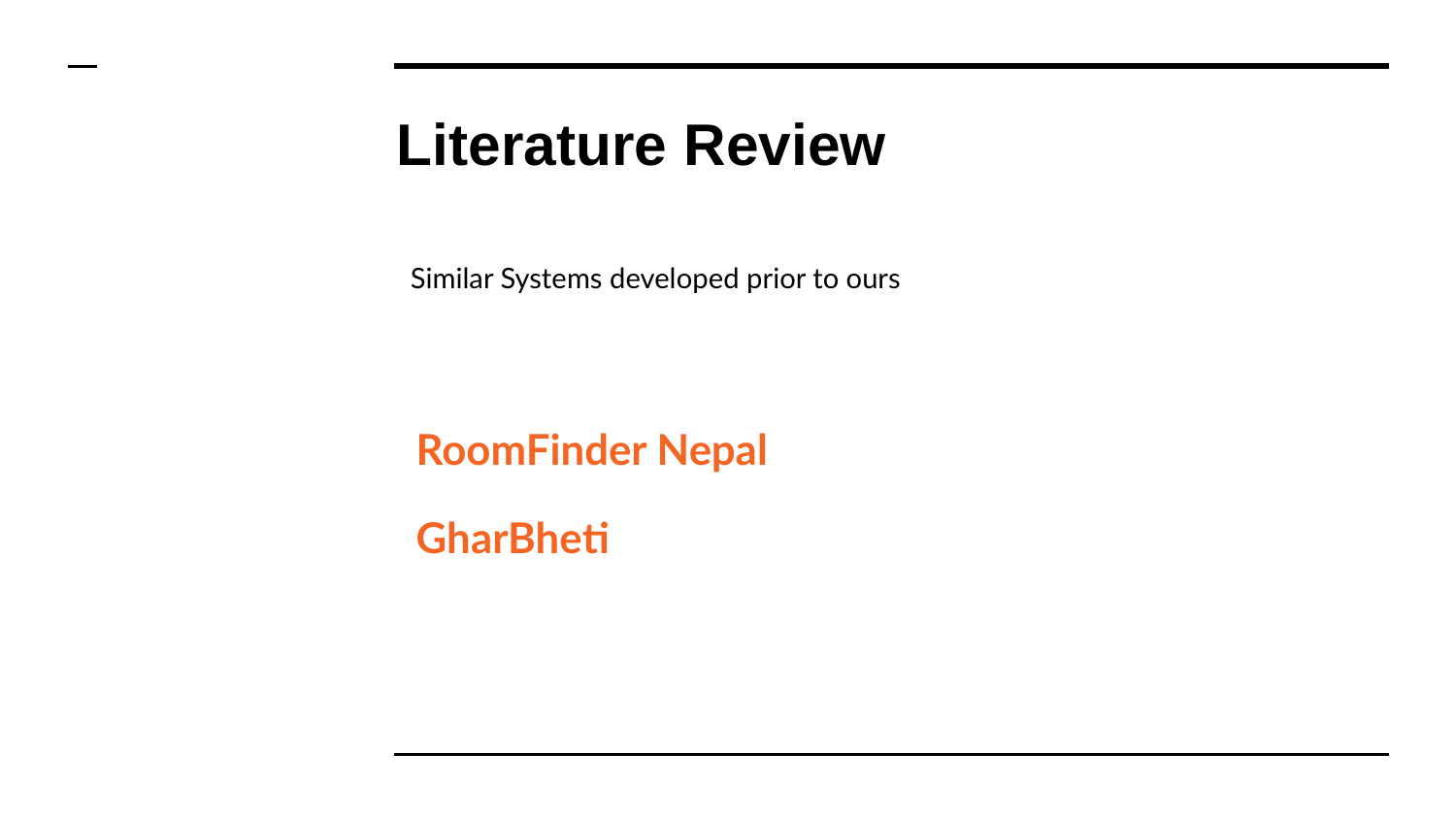

# Literature Review
Similar Systems developed prior to ours
RoomFinder Nepal
GharBheti